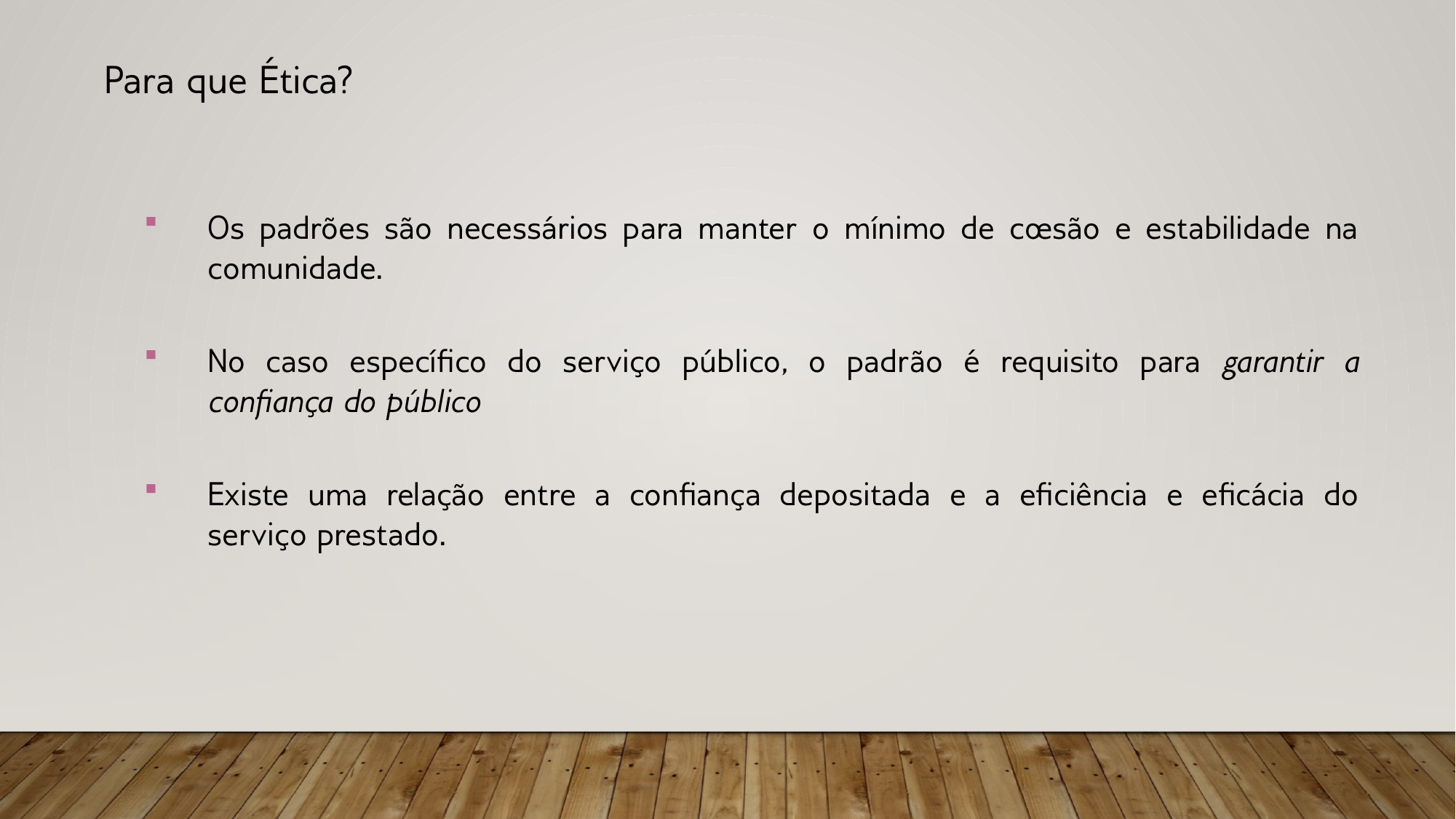

Para que Ética?
Os padrões são necessários para manter o mínimo de coesão e estabilidade na comunidade.

No caso específico do serviço público, o padrão é requisito para garantir a confiança do público

Existe uma relação entre a confiança depositada e a eficiência e eficácia do serviço prestado.